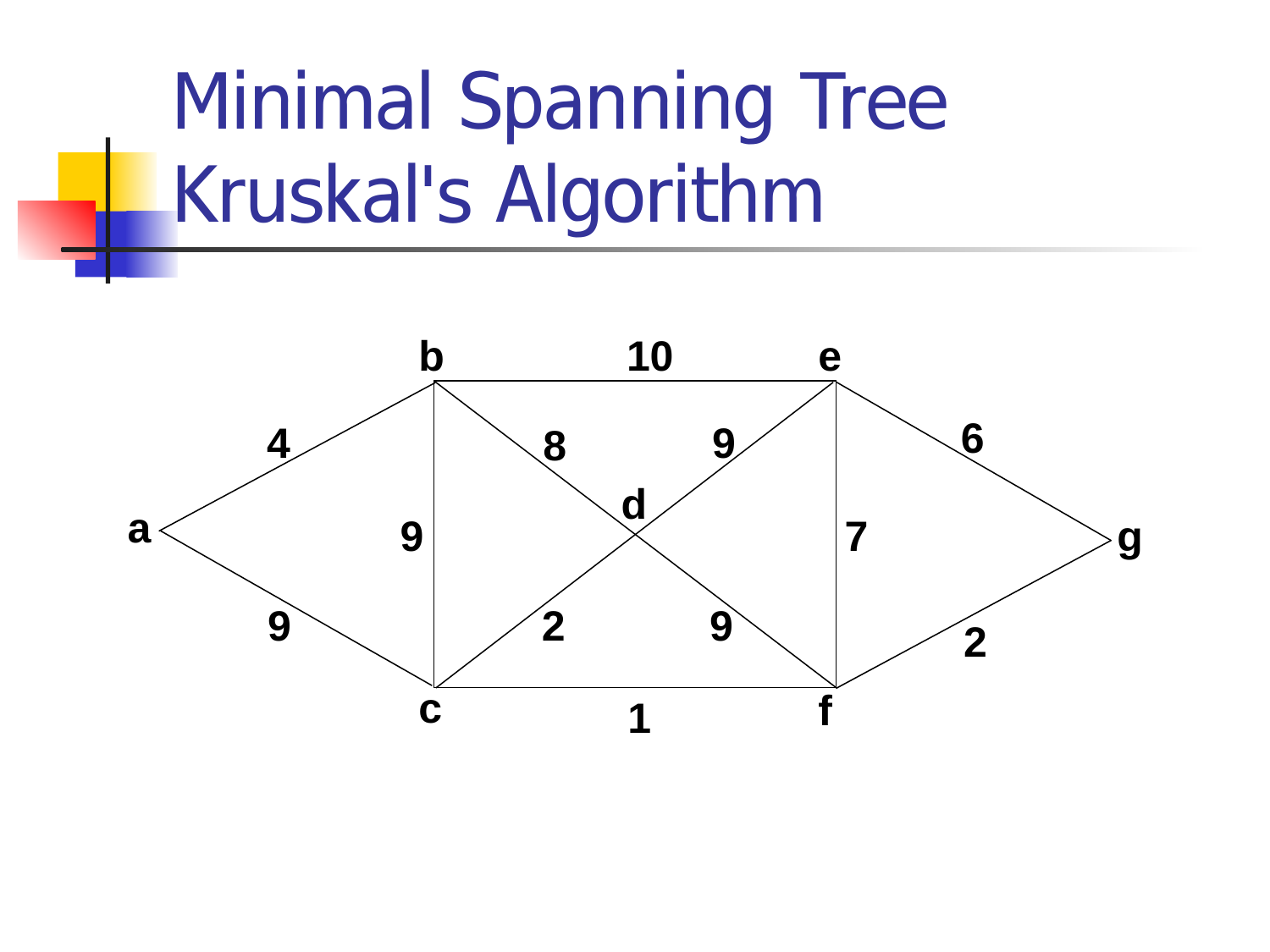

# Minimal Spanning Tree Kruskal's Algorithm
b
10
e

6
4
9
8
d
a
9
7
g

9
2
9
2
c
f
1